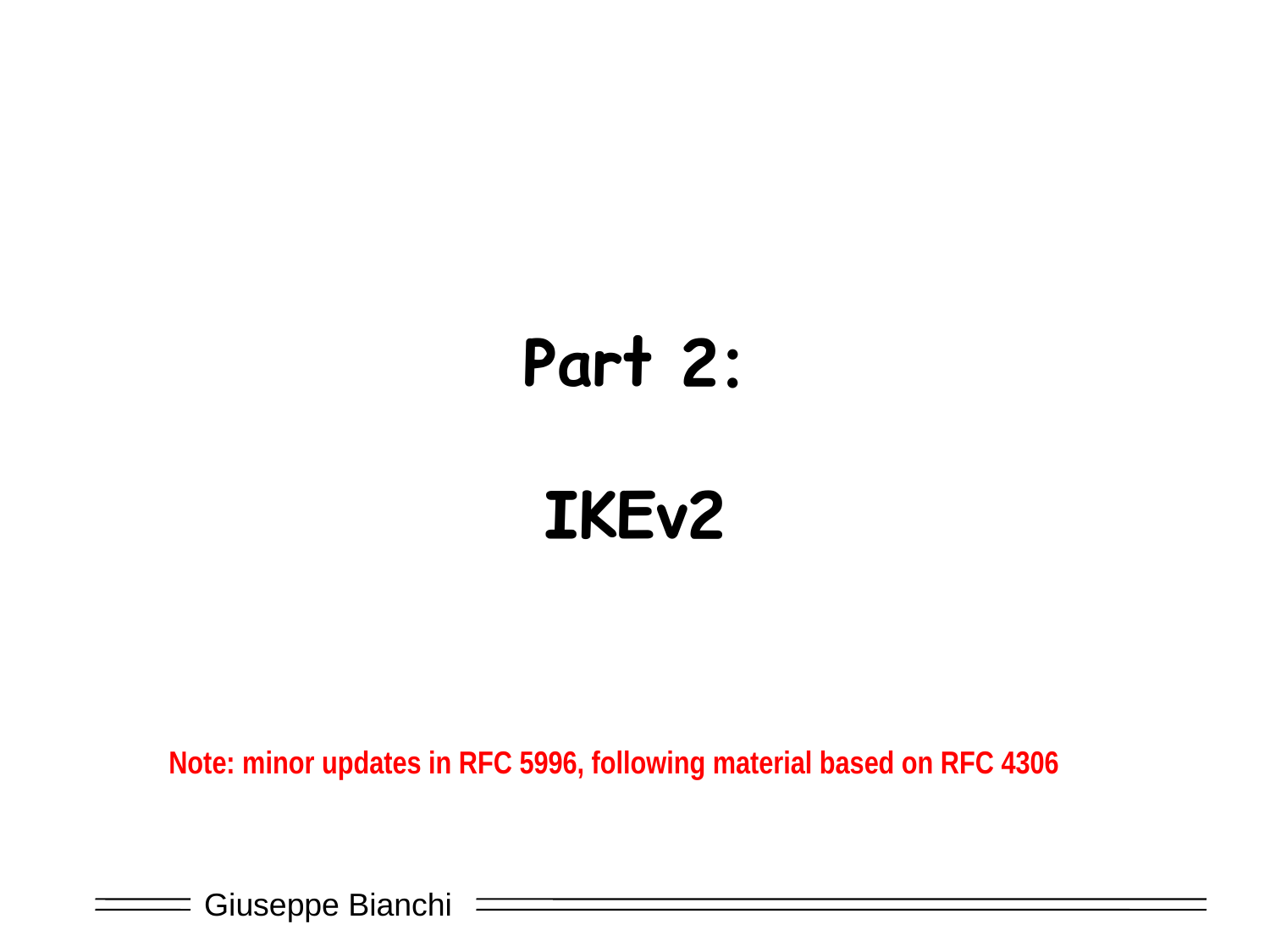

Part 2:
IKEv2
Note: minor updates in RFC 5996, following material based on RFC 4306